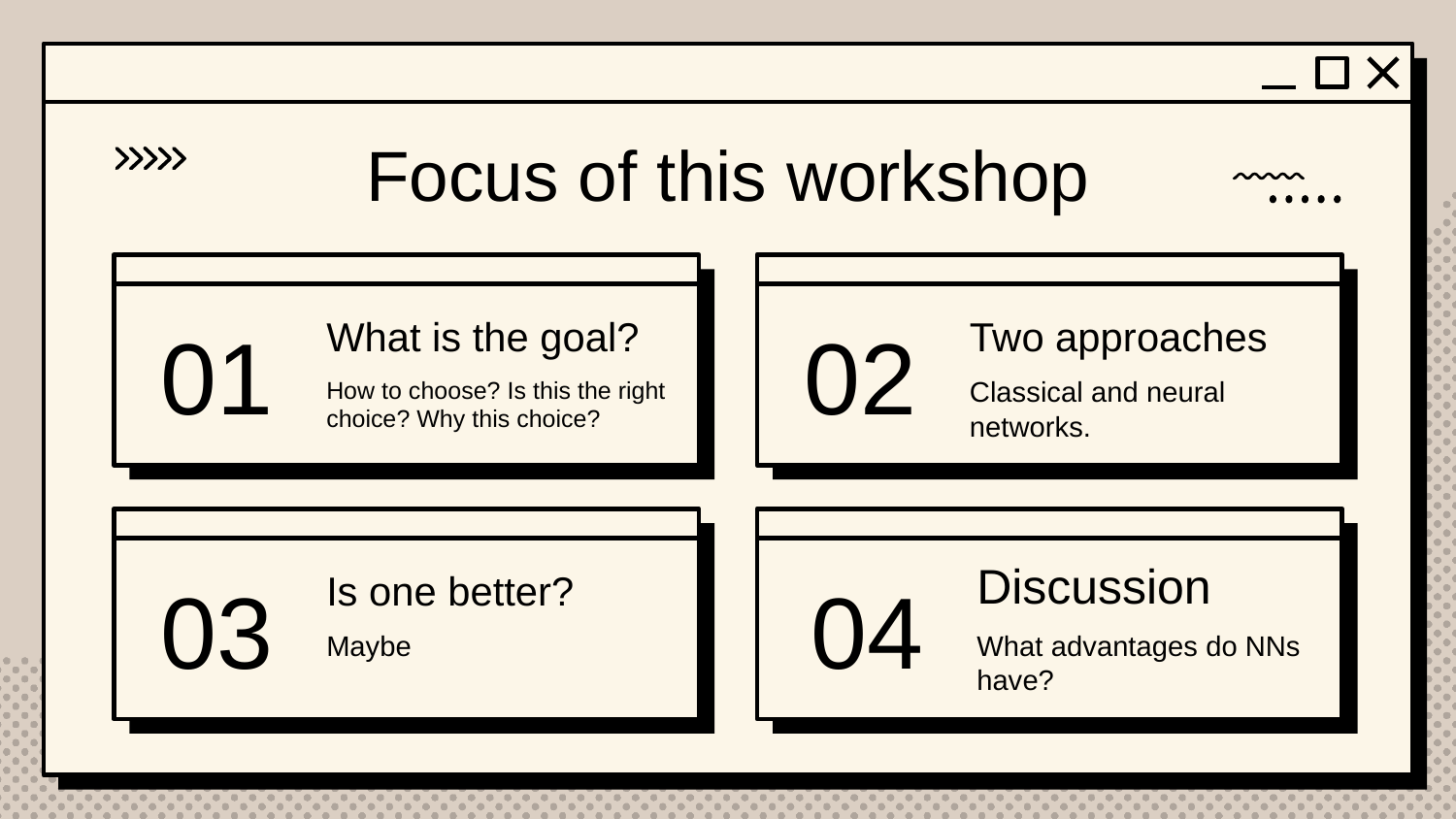

Focus of this workshop

# 01
What is the goal?
Two approaches
02
Classical and neural networks.
How to choose? Is this the right choice? Why this choice?

04
Discussion
03
Is one better?
Maybe
What advantages do NNs have?